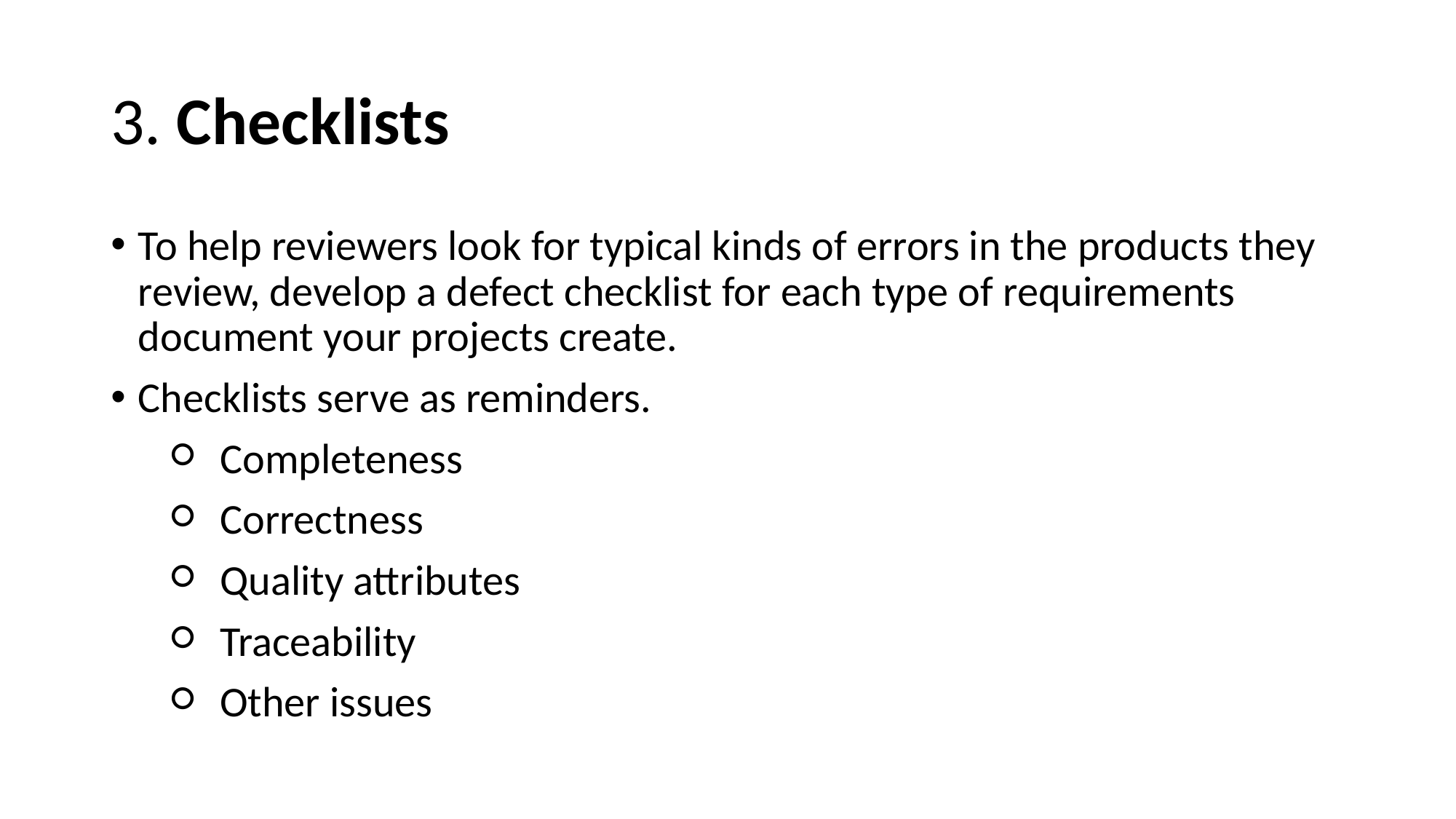

3. Checklists
To help reviewers look for typical kinds of errors in the products they review, develop a defect checklist for each type of requirements document your projects create.
Checklists serve as reminders.
Completeness
Correctness
Quality attributes
Traceability
Other issues